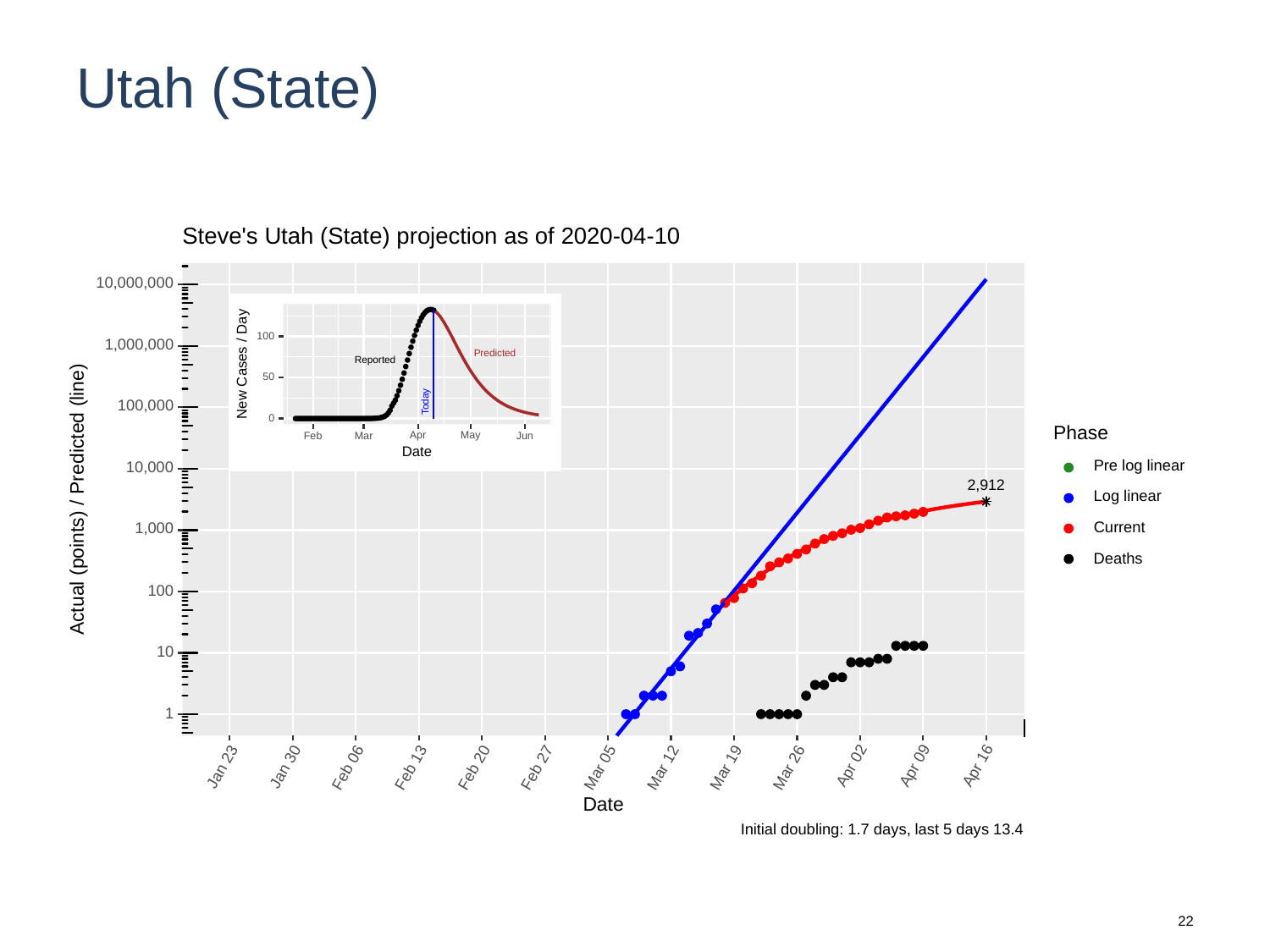

# Utah (State)

Steve's Utah (State) projection as of 2020-04-10

10,000,000

100

1,000,000

Predicted

Reported

New Cases / Day

50

Today

100,000

0

Phase
May
Apr

Jun
Feb
Mar

Date

Pre log linear
10,000

2,912

Log linear
Actual (points) / Predicted (line)

1,000
Current

Deaths

100

10

1

Apr 02
Apr 09
Apr 16
Jan 23
Jan 30
Mar 05
Mar 19
Mar 26
Feb 13
Mar 12
Feb 06
Feb 20
Feb 27
Date
Initial doubling: 1.7 days, last 5 days 13.4
22